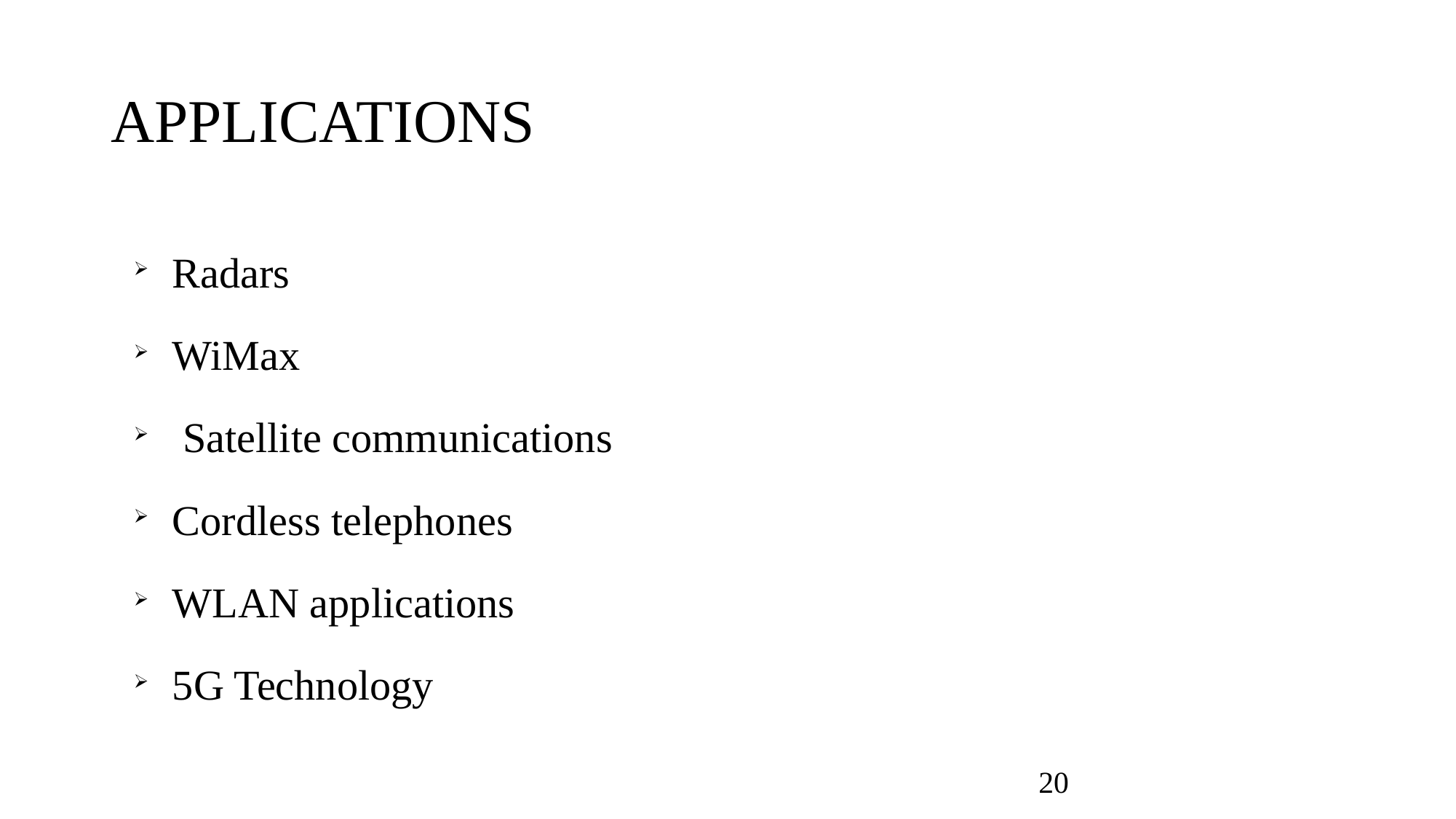

APPLICATIONS

Radars
WiMax
 Satellite communications
Cordless telephones
WLAN applications
5G Technology

20